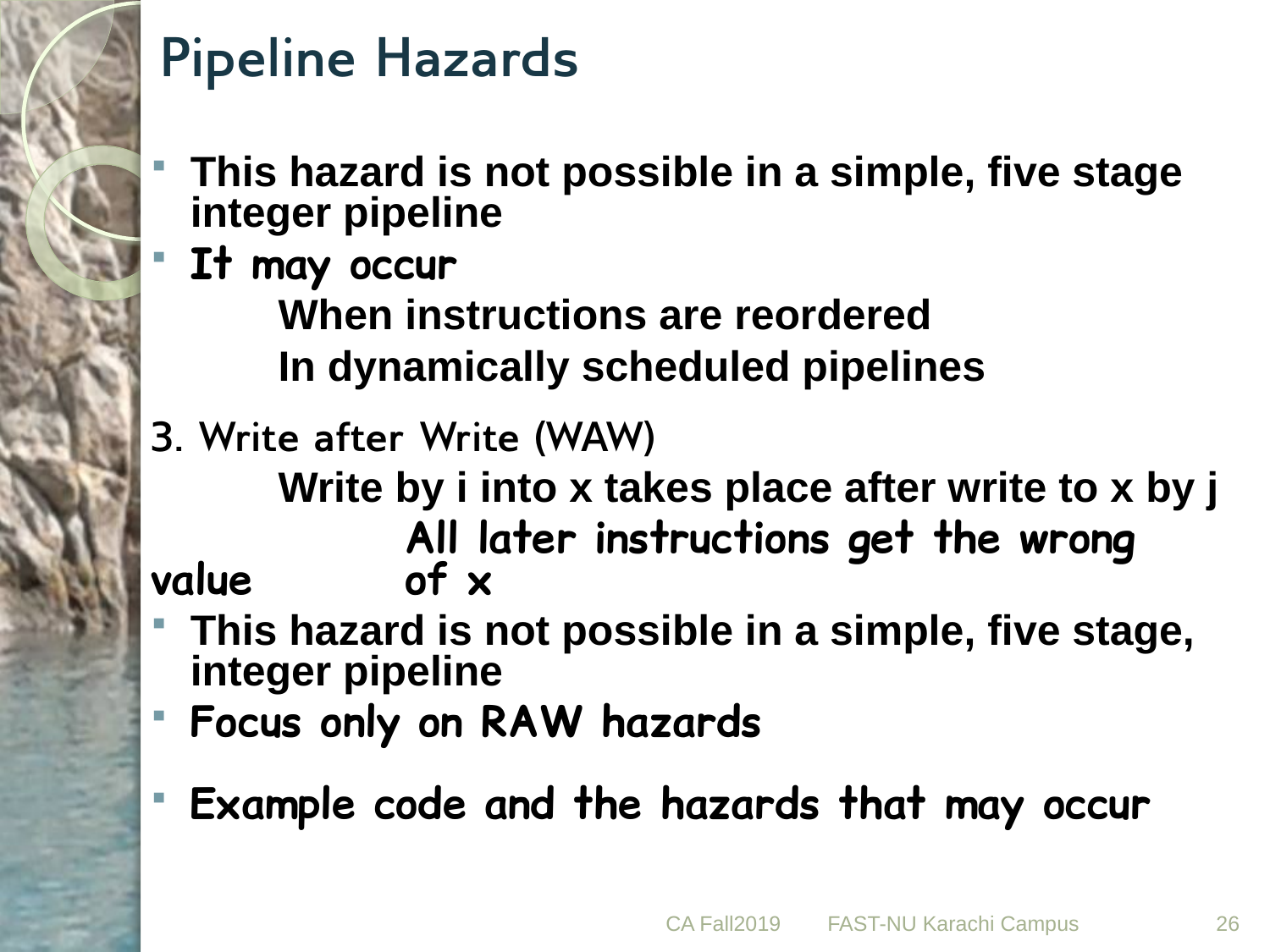

# Pipeline Hazards
This hazard is not possible in a simple, five stage integer pipeline
It may occur
	When instructions are reordered
	In dynamically scheduled pipelines

3. Write after Write (WAW)
	Write by i into x takes place after write to x by j
		All later instructions get the wrong value 		of x
This hazard is not possible in a simple, five stage, integer pipeline
Focus only on RAW hazards

Example code and the hazards that may occur

CA Fall2019
26
FAST-NU Karachi Campus